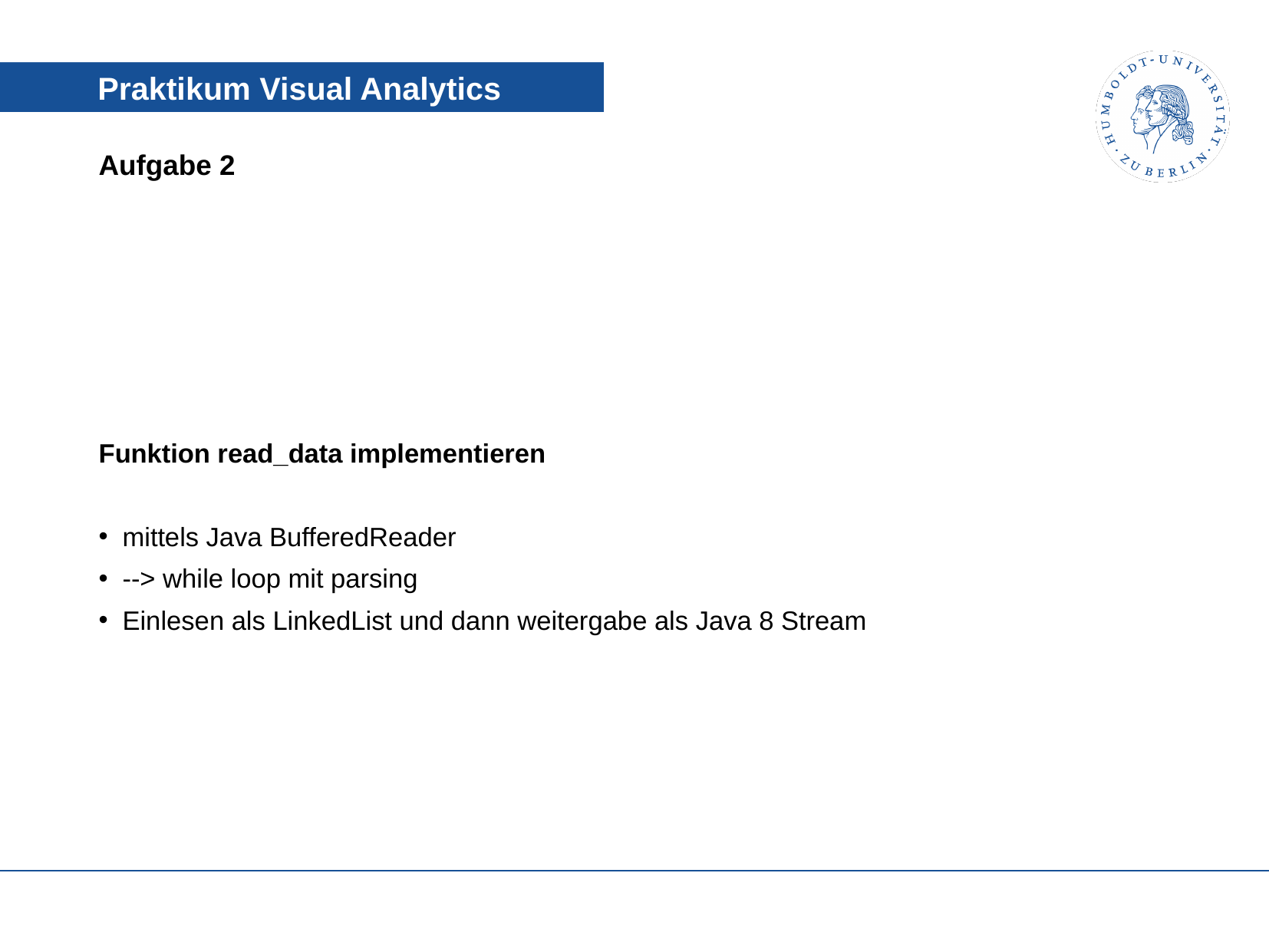

# Aufgabe 2
Funktion read_data implementieren

mittels Java BufferedReader
--> while loop mit parsing
Einlesen als LinkedList und dann weitergabe als Java 8 Stream